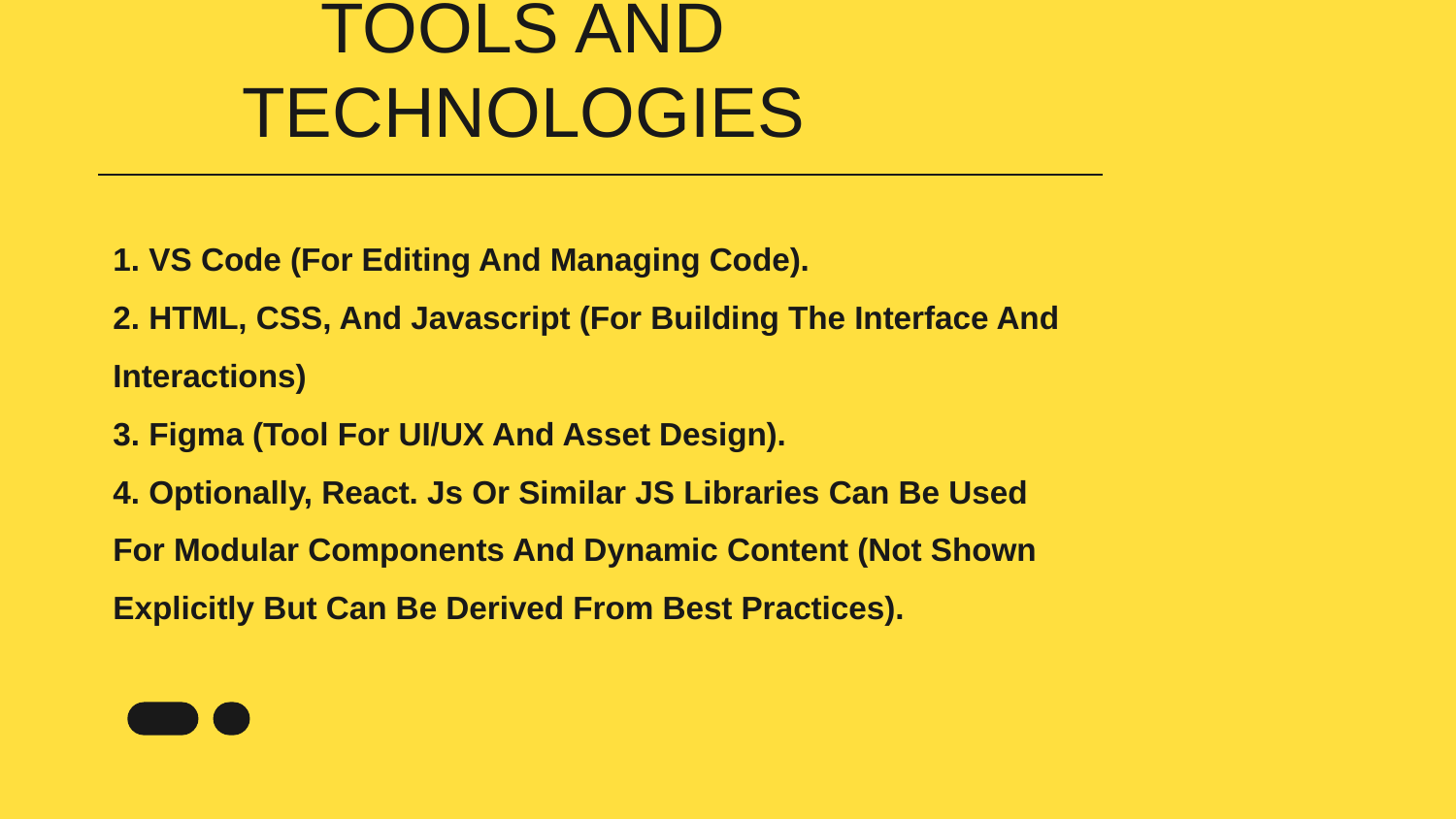

# TOOLS AND TECHNOLOGIES
1. VS Code (For Editing And Managing Code).
2. HTML, CSS, And Javascript (For Building The Interface And Interactions)
3. Figma (Tool For UI/UX And Asset Design).
4. Optionally, React. Js Or Similar JS Libraries Can Be Used For Modular Components And Dynamic Content (Not Shown Explicitly But Can Be Derived From Best Practices).